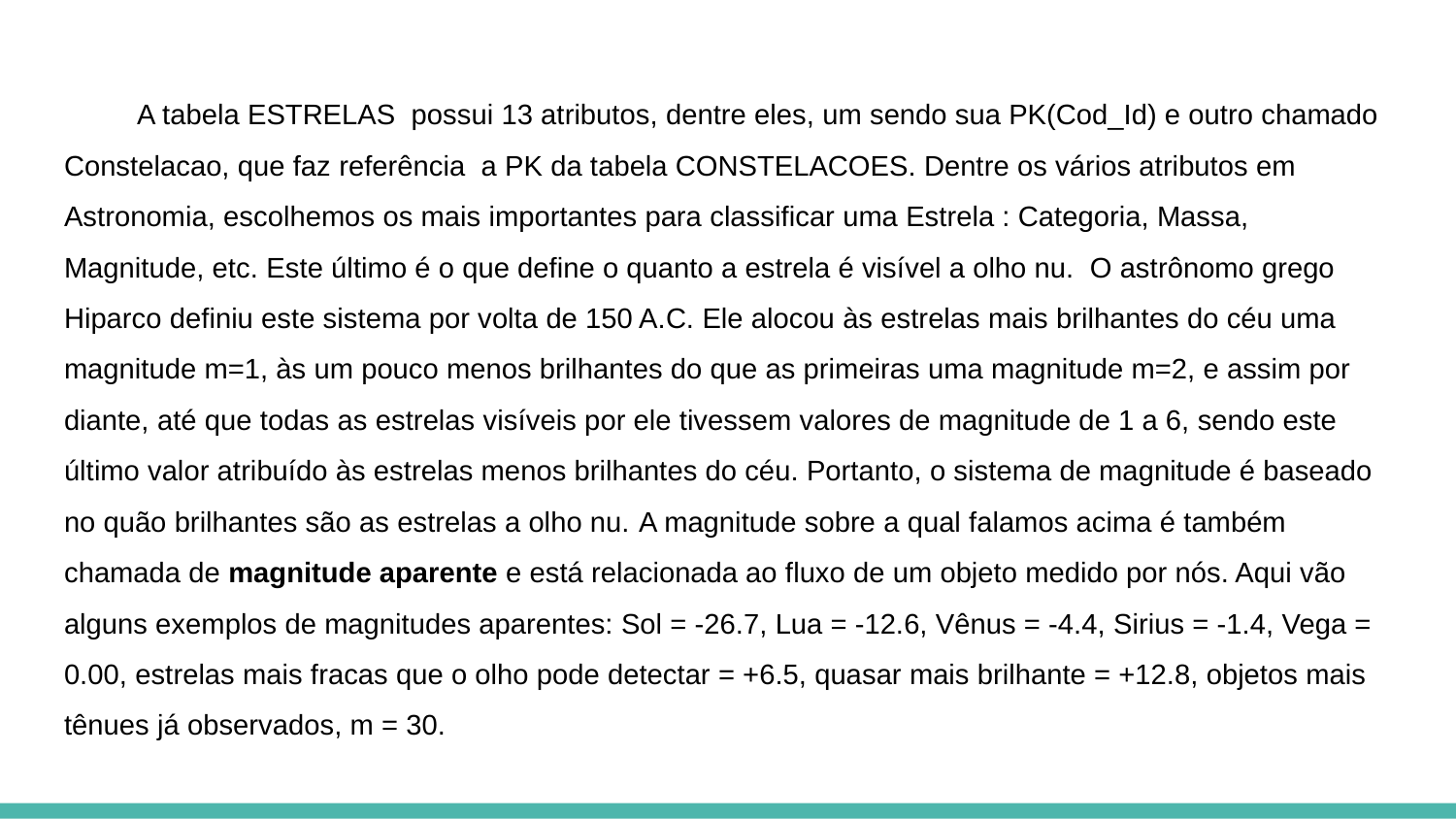

A tabela ESTRELAS  possui 13 atributos, dentre eles, um sendo sua PK(Cod_Id) e outro chamado Constelacao, que faz referência  a PK da tabela CONSTELACOES. Dentre os vários atributos em Astronomia, escolhemos os mais importantes para classificar uma Estrela : Categoria, Massa, Magnitude, etc. Este último é o que define o quanto a estrela é visível a olho nu.  O astrônomo grego Hiparco definiu este sistema por volta de 150 A.C. Ele alocou às estrelas mais brilhantes do céu uma magnitude m=1, às um pouco menos brilhantes do que as primeiras uma magnitude m=2, e assim por diante, até que todas as estrelas visíveis por ele tivessem valores de magnitude de 1 a 6, sendo este último valor atribuído às estrelas menos brilhantes do céu. Portanto, o sistema de magnitude é baseado no quão brilhantes são as estrelas a olho nu. A magnitude sobre a qual falamos acima é também chamada de magnitude aparente e está relacionada ao fluxo de um objeto medido por nós. Aqui vão alguns exemplos de magnitudes aparentes: Sol = -26.7, Lua = -12.6, Vênus = -4.4, Sirius = -1.4, Vega = 0.00, estrelas mais fracas que o olho pode detectar = +6.5, quasar mais brilhante = +12.8, objetos mais tênues já observados, m = 30.